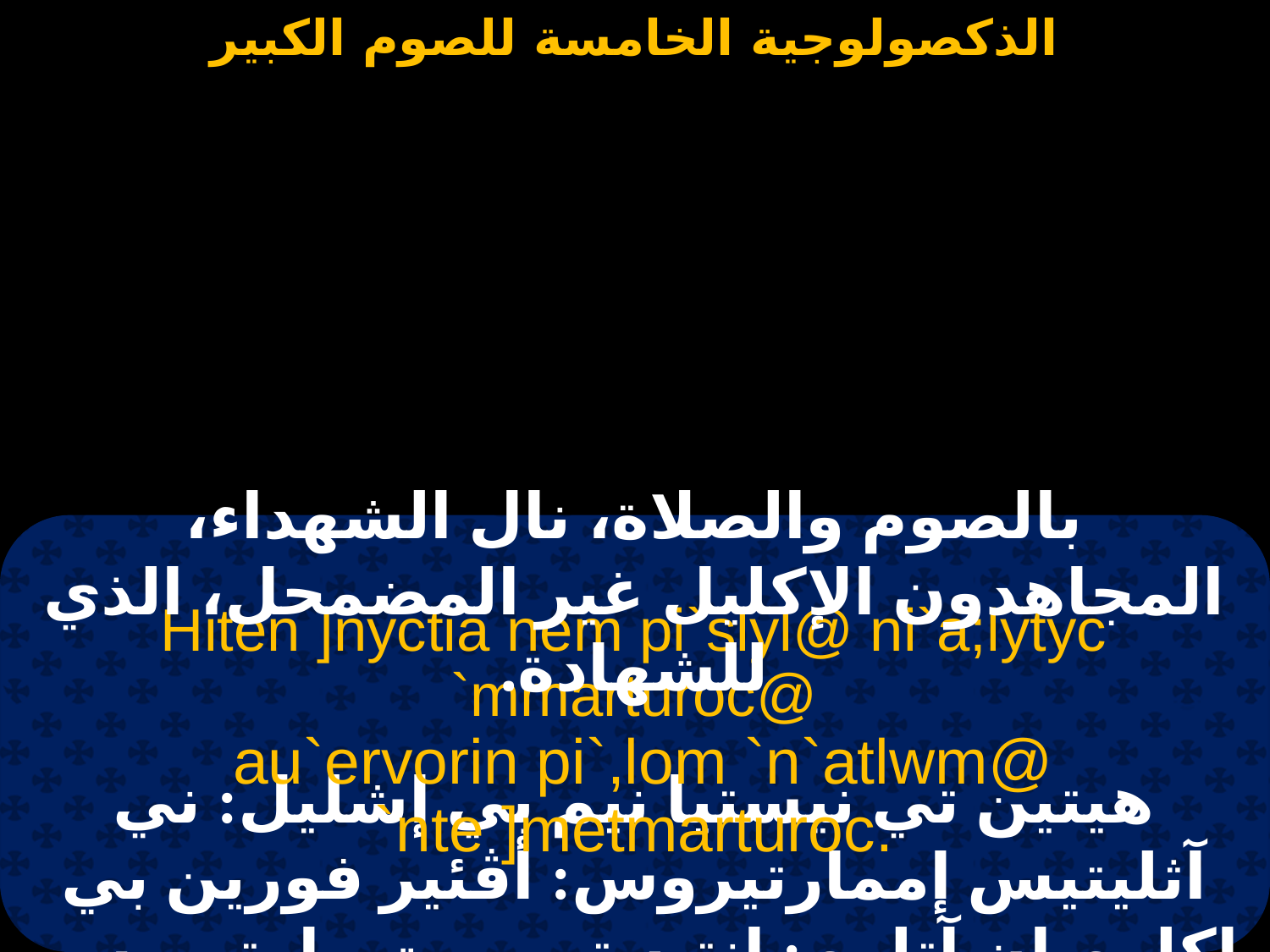

#
بالصوم والصلاة، نال الشهداء، المجاهدون الإكليل غير المضمحل، الذي للشهادة.
Hiten ]nyctia nem pi`slyl@ ni`a;lytyc `mmarturoc@
 au`ervorin pi`,lom `n`atlwm@ `nte ]metmarturoc.
هيتين تي نيستيا نيم بي إشليل: ني آثليتيس إممارتيروس: أڤئير فورين بي إكلوم إن آتلوم: إنتيه تي ميت مارتيروس.